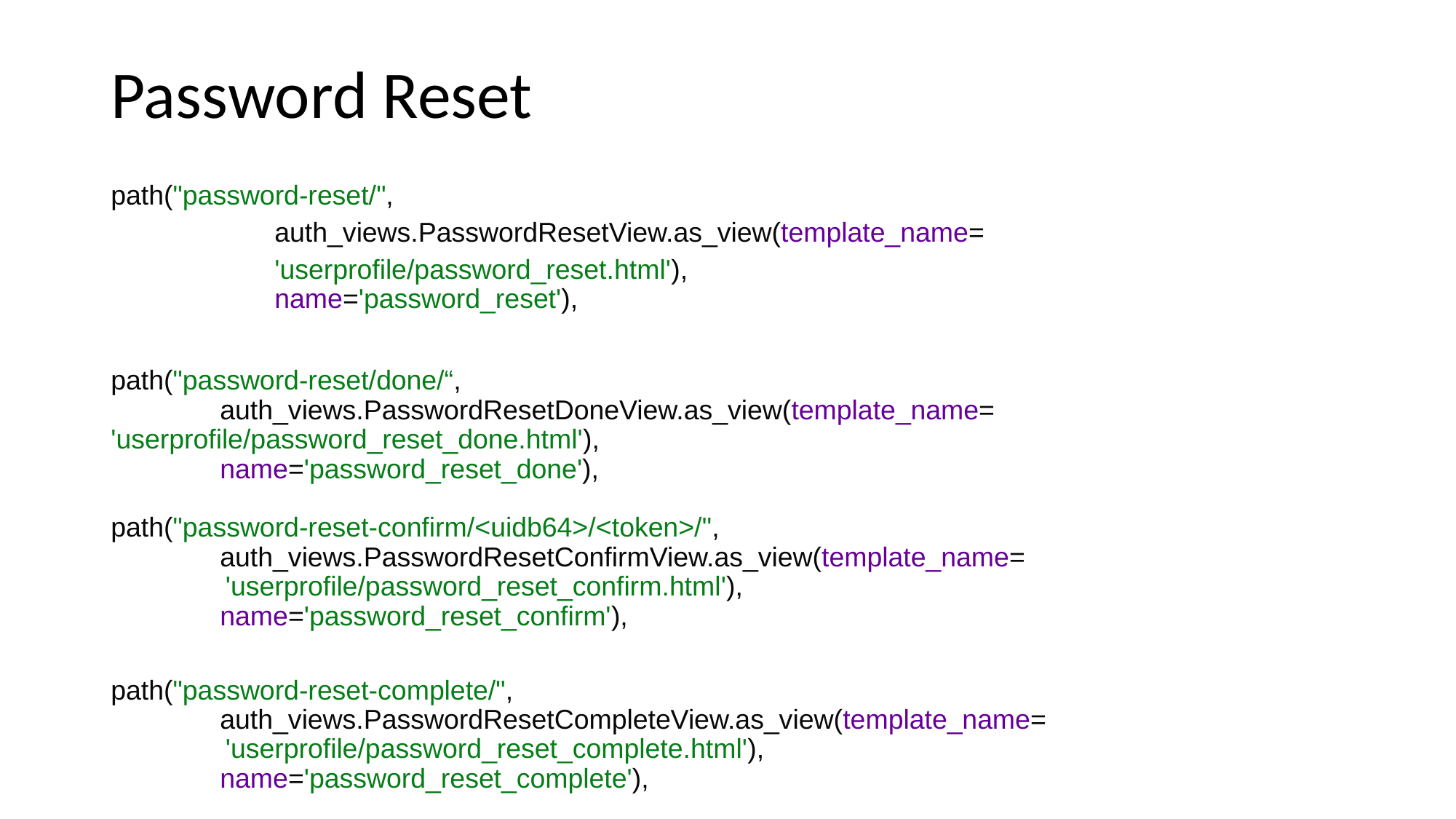

# Password Reset
path("password-reset/",
	auth_views.PasswordResetView.as_view(template_name=
	'userprofile/password_reset.html'),
	name='password_reset'),

path("password-reset/done/“,
	auth_views.PasswordResetDoneView.as_view(template_name= 	'userprofile/password_reset_done.html'),
	name='password_reset_done'),
path("password-reset-confirm/<uidb64>/<token>/",
     	auth_views.PasswordResetConfirmView.as_view(template_name=
               'userprofile/password_reset_confirm.html'),
     	name='password_reset_confirm'),
path("password-reset-complete/",
     	auth_views.PasswordResetCompleteView.as_view(template_name=
               'userprofile/password_reset_complete.html'),
     	name='password_reset_complete'),